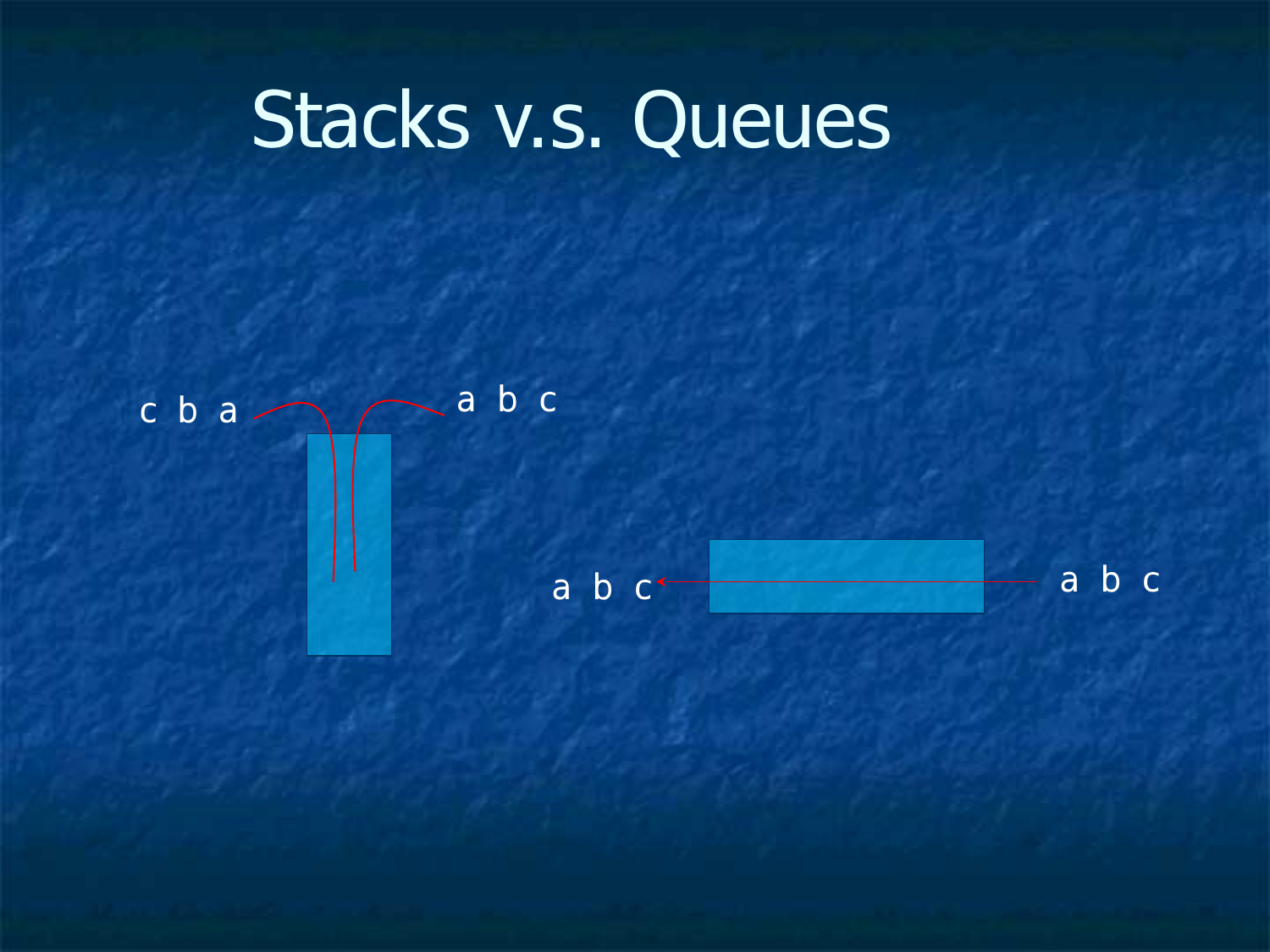

Stacks v.s. Queues
a  b  c
c  b  a

a  b  c
a  b  c